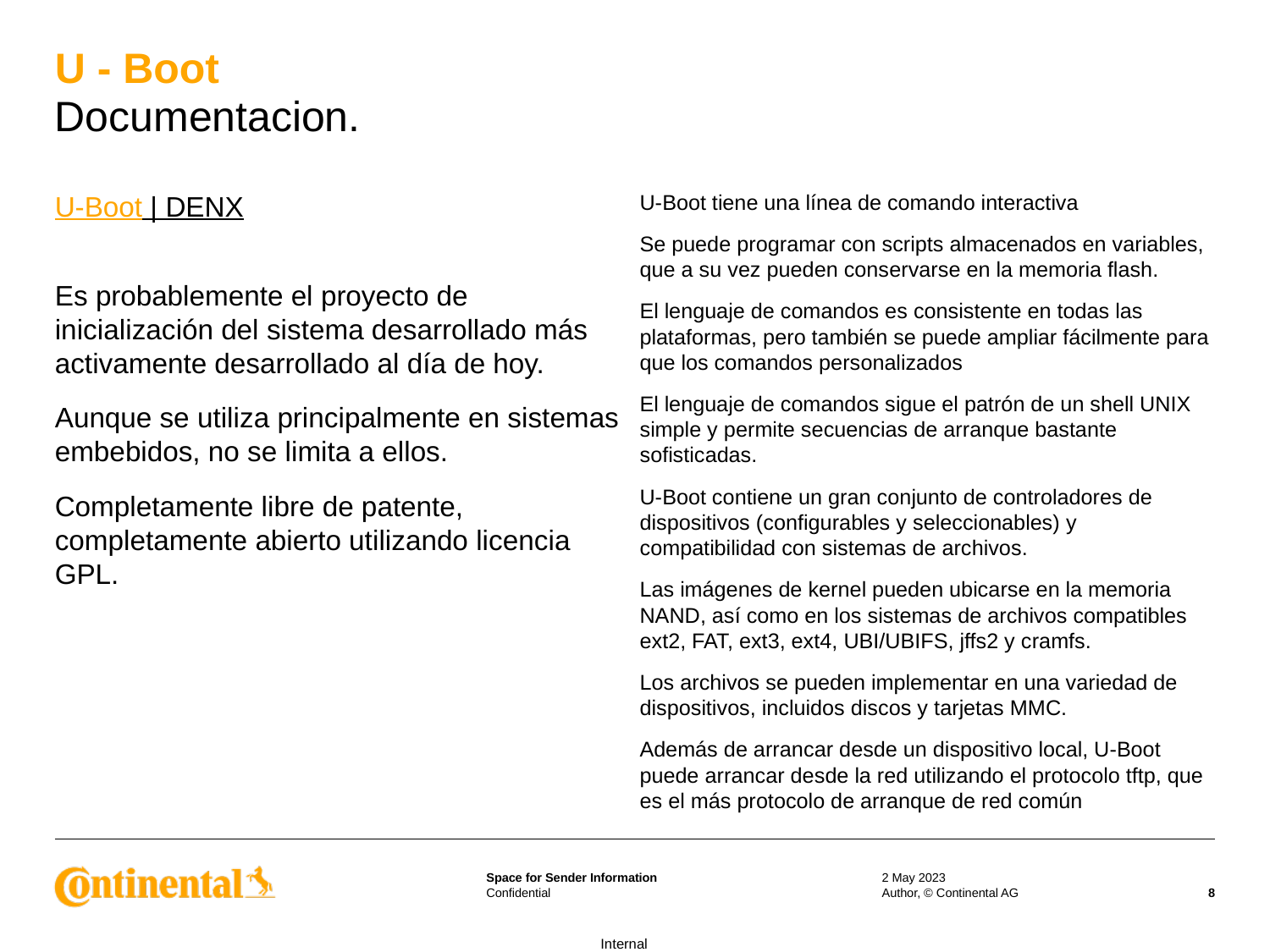

# U - Boot Documentacion.
U-Boot | DENX
Es probablemente el proyecto de inicialización del sistema desarrollado más activamente desarrollado al día de hoy.
Aunque se utiliza principalmente en sistemas embebidos, no se limita a ellos.
Completamente libre de patente, completamente abierto utilizando licencia GPL.

U-Boot tiene una línea de comando interactiva
Se puede programar con scripts almacenados en variables, que a su vez pueden conservarse en la memoria flash.
El lenguaje de comandos es consistente en todas las plataformas, pero también se puede ampliar fácilmente para que los comandos personalizados
El lenguaje de comandos sigue el patrón de un shell UNIX simple y permite secuencias de arranque bastante sofisticadas.
U-Boot contiene un gran conjunto de controladores de dispositivos (configurables y seleccionables) y compatibilidad con sistemas de archivos.
Las imágenes de kernel pueden ubicarse en la memoria NAND, así como en los sistemas de archivos compatibles ext2, FAT, ext3, ext4, UBI/UBIFS, jffs2 y cramfs.
Los archivos se pueden implementar en una variedad de dispositivos, incluidos discos y tarjetas MMC.
Además de arrancar desde un dispositivo local, U-Boot puede arrancar desde la red utilizando el protocolo tftp, que es el más protocolo de arranque de red común
2 May 2023
Author, © Continental AG
8